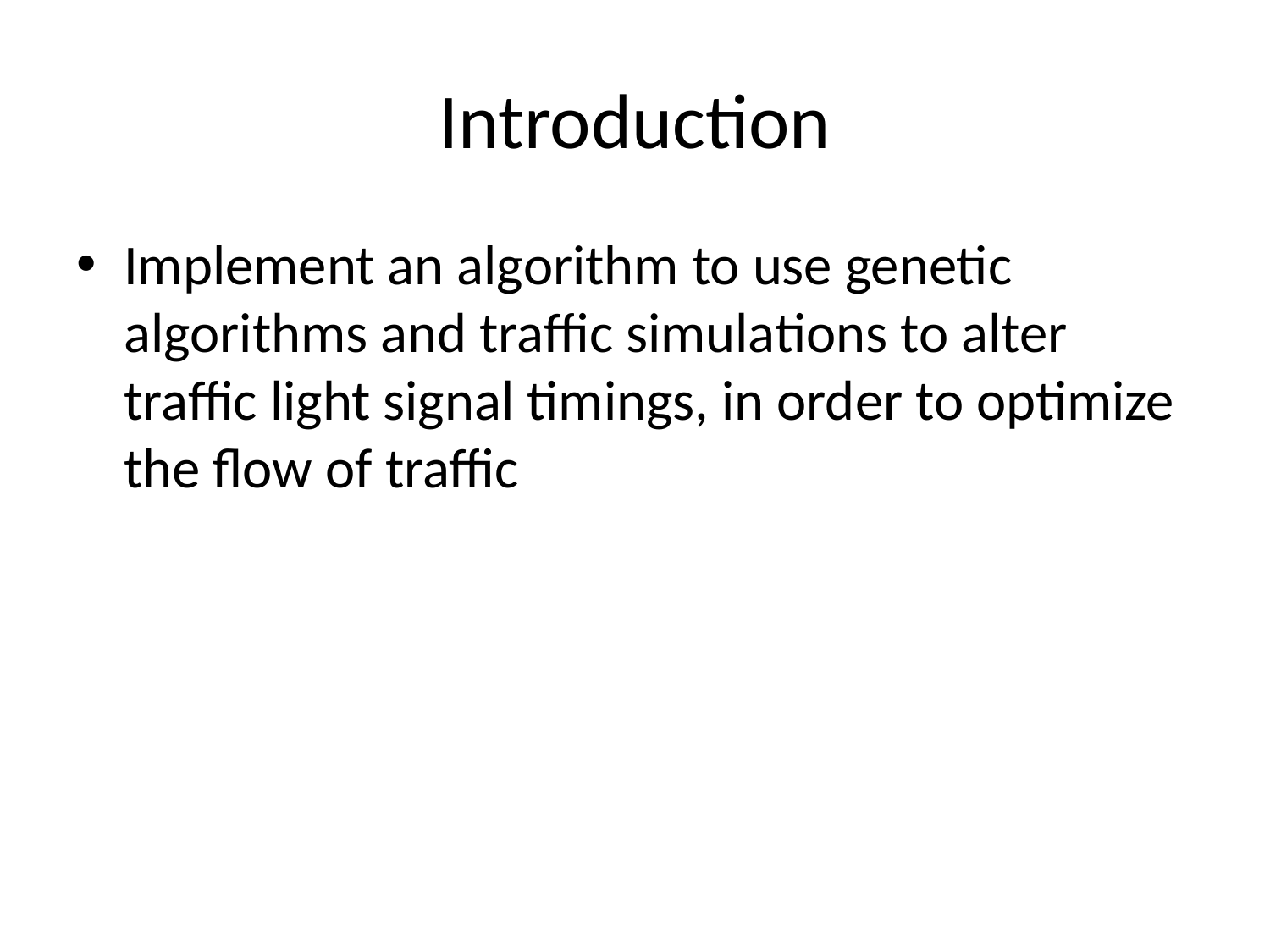

# Introduction
Implement an algorithm to use genetic algorithms and traffic simulations to alter traffic light signal timings, in order to optimize the flow of traffic